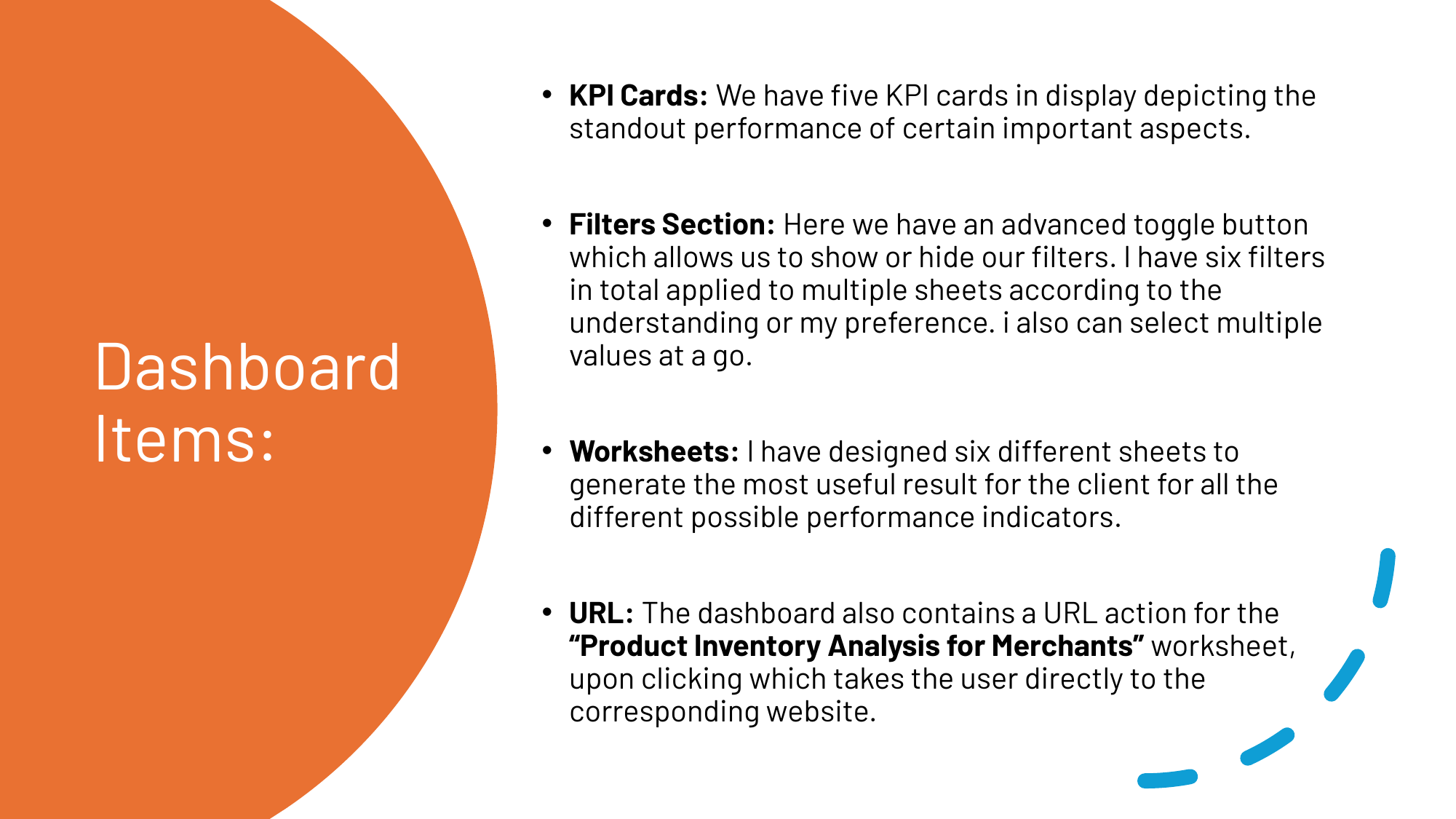

KPI Cards: We have five KPI cards in display depicting the standout performance of certain important aspects.

Filters Section: Here we have an advanced toggle button which allows us to show or hide our filters. I have six filters in total applied to multiple sheets according to the understanding or my preference. i also can select multiple values at a go.

Worksheets: I have designed six different sheets to generate the most useful result for the client for all the different possible performance indicators.

URL: The dashboard also contains a URL action for the “Product Inventory Analysis for Merchants” worksheet, upon clicking which takes the user directly to the corresponding website.
# Dashboard Items: